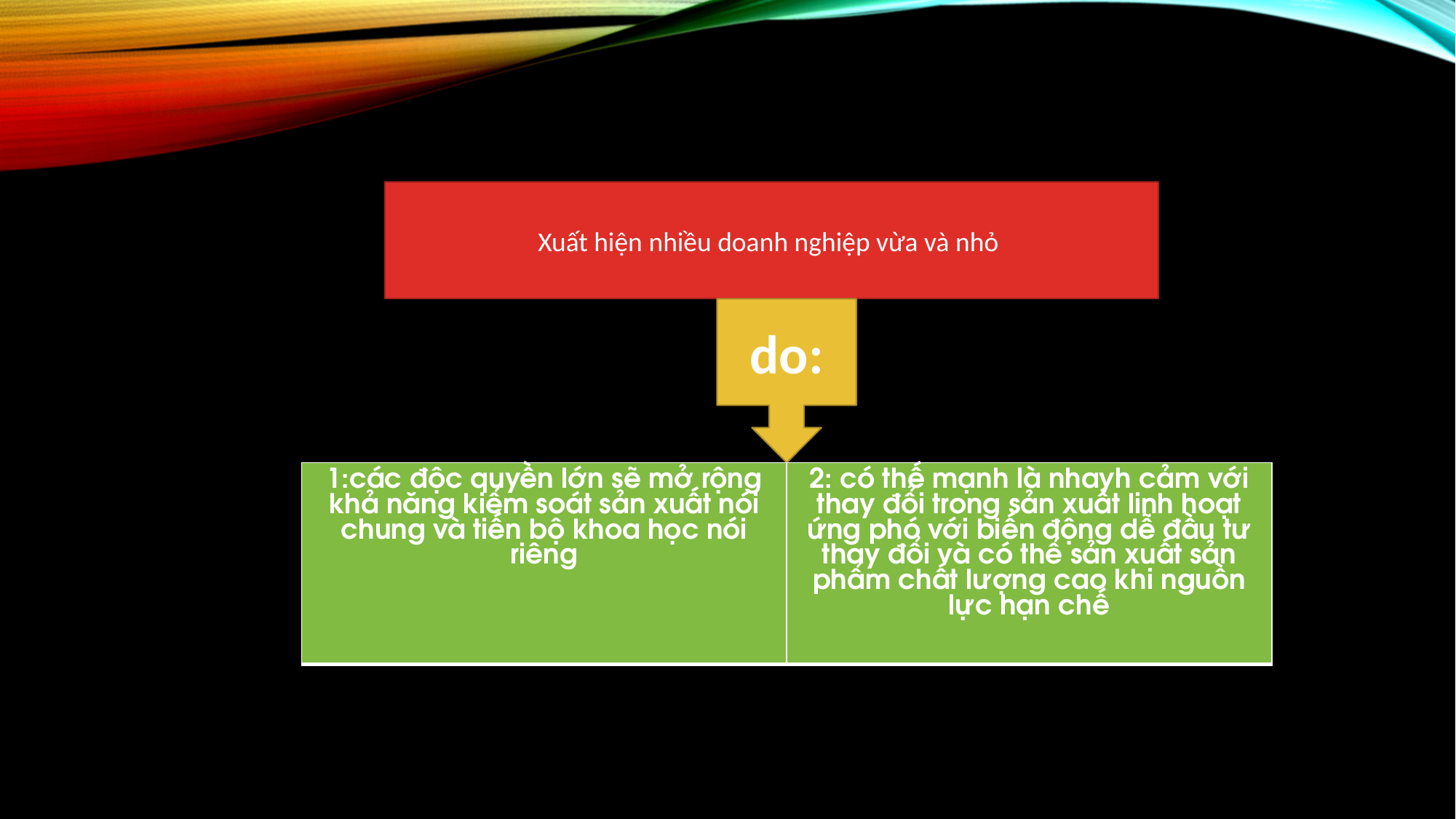

Xuất hiện nhiều doanh nghiệp vừa và nhỏ
do:
| 1:các độc quyền lớn sẽ mở rộng khả năng kiểm soát sản xuất nói chung và tiến bộ khoa học nói riêng | 2: có thế mạnh là nhayh cảm với thay đổi trong sản xuất linh hoạt ứng phó với biến động dễ đầu tư thay đổi và có thể sản xuất sản phẩm chất lượng cao khi nguồn lực hạn chế |
| --- | --- |